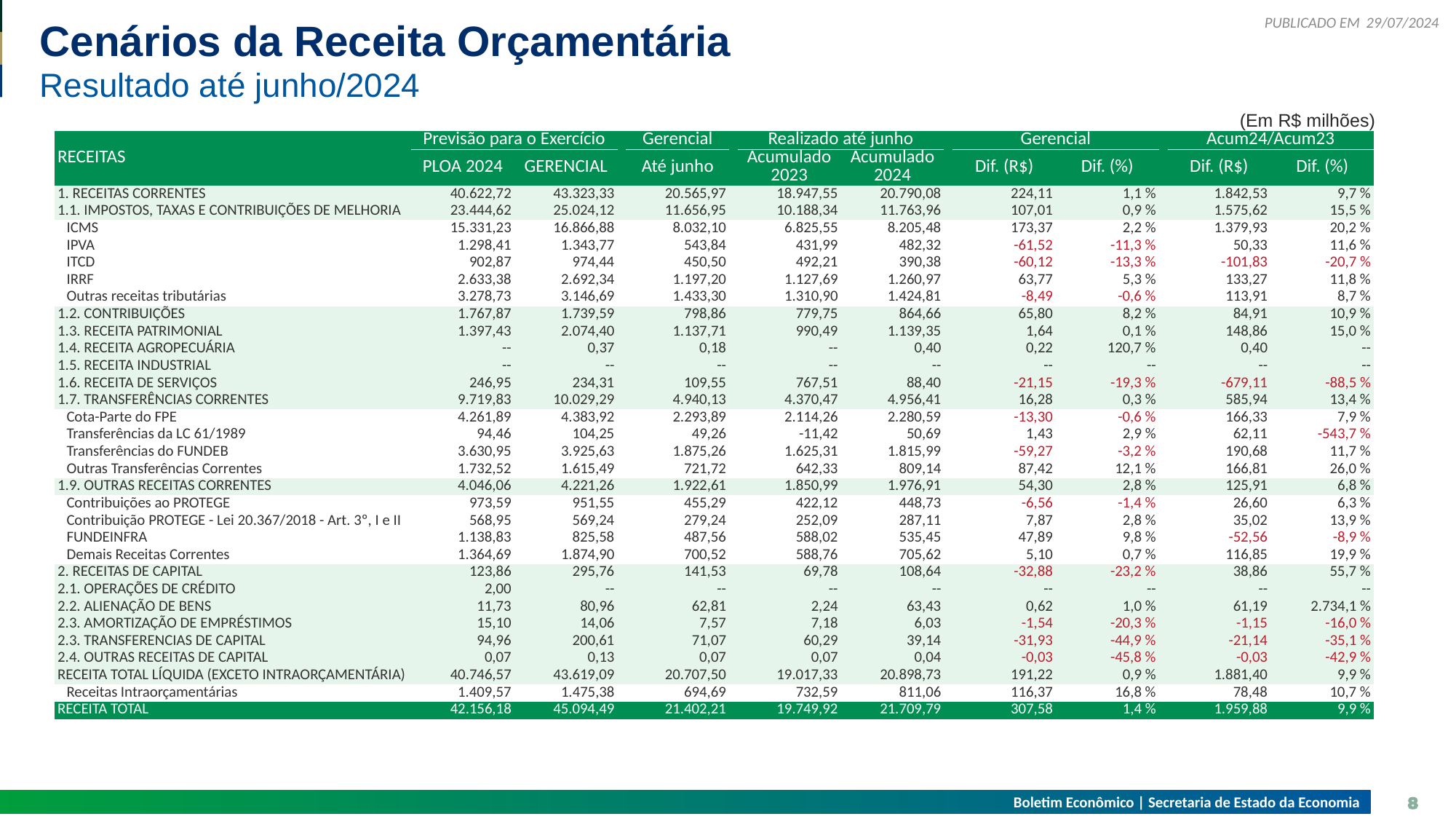

29/07/2024
# Cenários da Receita Orçamentária
Resultado até junho/2024
(Em R$ milhões)
| RECEITAS | Previsão para o Exercício | Previsão para o Exercício |  | Gerencial |  | Realizado até junho | Realizado até junho |  | Gerencial | Gerencial |  | Acum24/Acum23 | Acum24/Acum23 |
| --- | --- | --- | --- | --- | --- | --- | --- | --- | --- | --- | --- | --- | --- |
| RECEITAS | PLOA 2024 | GERENCIAL |  | Até junho |  | Acumulado 2023 | Acumulado 2024 |  | Dif. (R$) | Dif. (%) |  | Dif. (R$) | Dif. (%) |
| 1. RECEITAS CORRENTES | 40.622,72 | 43.323,33 |  | 20.565,97 |  | 18.947,55 | 20.790,08 |  | 224,11 | 1,1 % |  | 1.842,53 | 9,7 % |
| 1.1. IMPOSTOS, TAXAS E CONTRIBUIÇÕES DE MELHORIA | 23.444,62 | 25.024,12 |  | 11.656,95 |  | 10.188,34 | 11.763,96 |  | 107,01 | 0,9 % |  | 1.575,62 | 15,5 % |
| ICMS | 15.331,23 | 16.866,88 |  | 8.032,10 |  | 6.825,55 | 8.205,48 |  | 173,37 | 2,2 % |  | 1.379,93 | 20,2 % |
| IPVA | 1.298,41 | 1.343,77 |  | 543,84 |  | 431,99 | 482,32 |  | -61,52 | -11,3 % |  | 50,33 | 11,6 % |
| ITCD | 902,87 | 974,44 |  | 450,50 |  | 492,21 | 390,38 |  | -60,12 | -13,3 % |  | -101,83 | -20,7 % |
| IRRF | 2.633,38 | 2.692,34 |  | 1.197,20 |  | 1.127,69 | 1.260,97 |  | 63,77 | 5,3 % |  | 133,27 | 11,8 % |
| Outras receitas tributárias | 3.278,73 | 3.146,69 |  | 1.433,30 |  | 1.310,90 | 1.424,81 |  | -8,49 | -0,6 % |  | 113,91 | 8,7 % |
| 1.2. CONTRIBUIÇÕES | 1.767,87 | 1.739,59 |  | 798,86 |  | 779,75 | 864,66 |  | 65,80 | 8,2 % |  | 84,91 | 10,9 % |
| 1.3. RECEITA PATRIMONIAL | 1.397,43 | 2.074,40 |  | 1.137,71 |  | 990,49 | 1.139,35 |  | 1,64 | 0,1 % |  | 148,86 | 15,0 % |
| 1.4. RECEITA AGROPECUÁRIA | -- | 0,37 |  | 0,18 |  | -- | 0,40 |  | 0,22 | 120,7 % |  | 0,40 | -- |
| 1.5. RECEITA INDUSTRIAL | -- | -- |  | -- |  | -- | -- |  | -- | -- |  | -- | -- |
| 1.6. RECEITA DE SERVIÇOS | 246,95 | 234,31 |  | 109,55 |  | 767,51 | 88,40 |  | -21,15 | -19,3 % |  | -679,11 | -88,5 % |
| 1.7. TRANSFERÊNCIAS CORRENTES | 9.719,83 | 10.029,29 |  | 4.940,13 |  | 4.370,47 | 4.956,41 |  | 16,28 | 0,3 % |  | 585,94 | 13,4 % |
| Cota-Parte do FPE | 4.261,89 | 4.383,92 |  | 2.293,89 |  | 2.114,26 | 2.280,59 |  | -13,30 | -0,6 % |  | 166,33 | 7,9 % |
| Transferências da LC 61/1989 | 94,46 | 104,25 |  | 49,26 |  | -11,42 | 50,69 |  | 1,43 | 2,9 % |  | 62,11 | -543,7 % |
| Transferências do FUNDEB | 3.630,95 | 3.925,63 |  | 1.875,26 |  | 1.625,31 | 1.815,99 |  | -59,27 | -3,2 % |  | 190,68 | 11,7 % |
| Outras Transferências Correntes | 1.732,52 | 1.615,49 |  | 721,72 |  | 642,33 | 809,14 |  | 87,42 | 12,1 % |  | 166,81 | 26,0 % |
| 1.9. OUTRAS RECEITAS CORRENTES | 4.046,06 | 4.221,26 |  | 1.922,61 |  | 1.850,99 | 1.976,91 |  | 54,30 | 2,8 % |  | 125,91 | 6,8 % |
| Contribuições ao PROTEGE | 973,59 | 951,55 |  | 455,29 |  | 422,12 | 448,73 |  | -6,56 | -1,4 % |  | 26,60 | 6,3 % |
| Contribuição PROTEGE - Lei 20.367/2018 - Art. 3º, I e II | 568,95 | 569,24 |  | 279,24 |  | 252,09 | 287,11 |  | 7,87 | 2,8 % |  | 35,02 | 13,9 % |
| FUNDEINFRA | 1.138,83 | 825,58 |  | 487,56 |  | 588,02 | 535,45 |  | 47,89 | 9,8 % |  | -52,56 | -8,9 % |
| Demais Receitas Correntes | 1.364,69 | 1.874,90 |  | 700,52 |  | 588,76 | 705,62 |  | 5,10 | 0,7 % |  | 116,85 | 19,9 % |
| 2. RECEITAS DE CAPITAL | 123,86 | 295,76 |  | 141,53 |  | 69,78 | 108,64 |  | -32,88 | -23,2 % |  | 38,86 | 55,7 % |
| 2.1. OPERAÇÕES DE CRÉDITO | 2,00 | -- |  | -- |  | -- | -- |  | -- | -- |  | -- | -- |
| 2.2. ALIENAÇÃO DE BENS | 11,73 | 80,96 |  | 62,81 |  | 2,24 | 63,43 |  | 0,62 | 1,0 % |  | 61,19 | 2.734,1 % |
| 2.3. AMORTIZAÇÃO DE EMPRÉSTIMOS | 15,10 | 14,06 |  | 7,57 |  | 7,18 | 6,03 |  | -1,54 | -20,3 % |  | -1,15 | -16,0 % |
| 2.3. TRANSFERENCIAS DE CAPITAL | 94,96 | 200,61 |  | 71,07 |  | 60,29 | 39,14 |  | -31,93 | -44,9 % |  | -21,14 | -35,1 % |
| 2.4. OUTRAS RECEITAS DE CAPITAL | 0,07 | 0,13 |  | 0,07 |  | 0,07 | 0,04 |  | -0,03 | -45,8 % |  | -0,03 | -42,9 % |
| RECEITA TOTAL LÍQUIDA (EXCETO INTRAORÇAMENTÁRIA) | 40.746,57 | 43.619,09 |  | 20.707,50 |  | 19.017,33 | 20.898,73 |  | 191,22 | 0,9 % |  | 1.881,40 | 9,9 % |
| Receitas Intraorçamentárias | 1.409,57 | 1.475,38 |  | 694,69 |  | 732,59 | 811,06 |  | 116,37 | 16,8 % |  | 78,48 | 10,7 % |
| RECEITA TOTAL | 42.156,18 | 45.094,49 |  | 21.402,21 |  | 19.749,92 | 21.709,79 |  | 307,58 | 1,4 % |  | 1.959,88 | 9,9 % |
Boletim Econômico | Secretaria de Estado da Economia
8